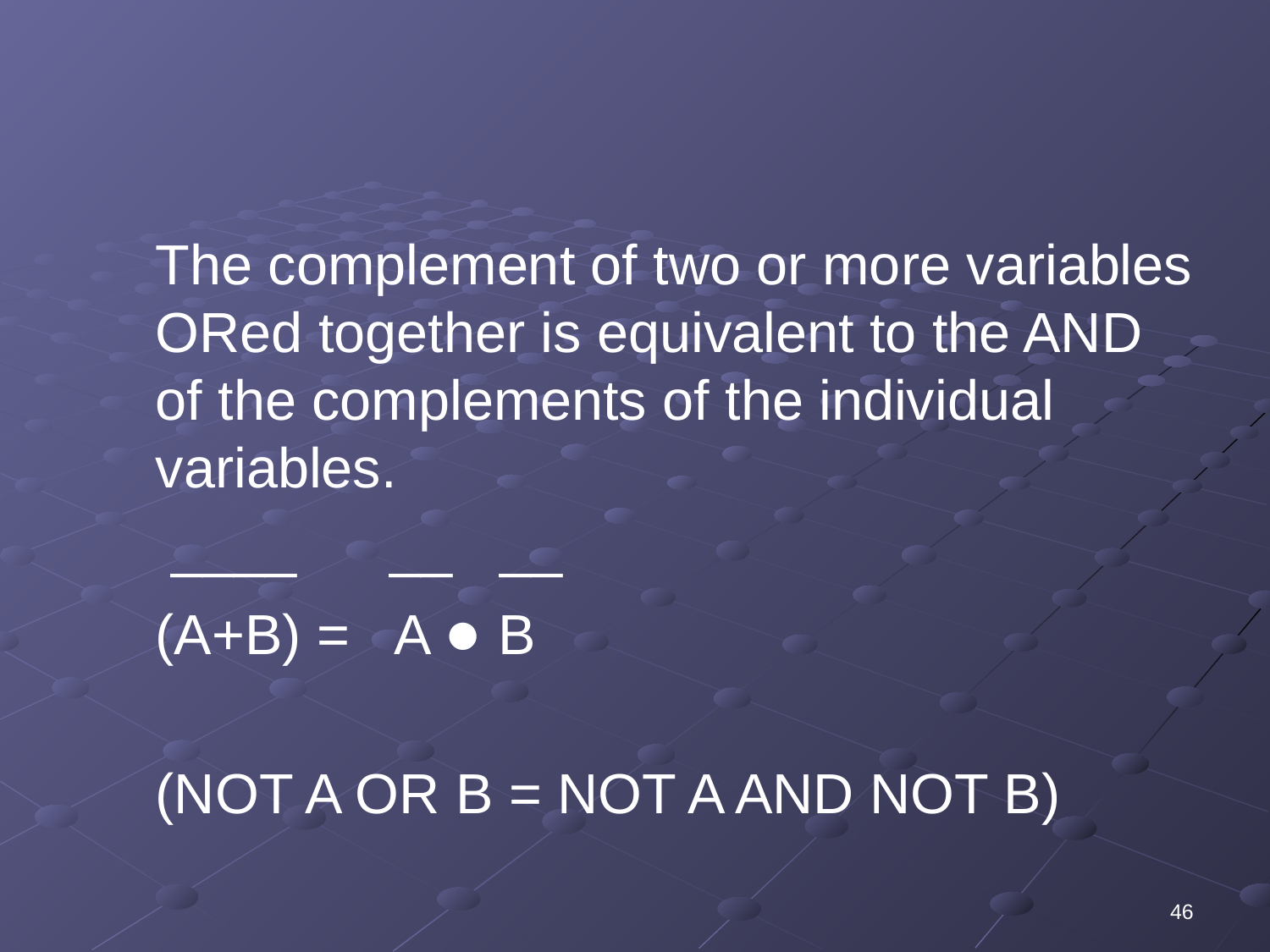

The complement of two or more variables ORed together is equivalent to the AND of the complements of the individual variables.
	 ____      __   __
	(A+B) =   A ● B

	(NOT A OR B = NOT A AND NOT B)
46